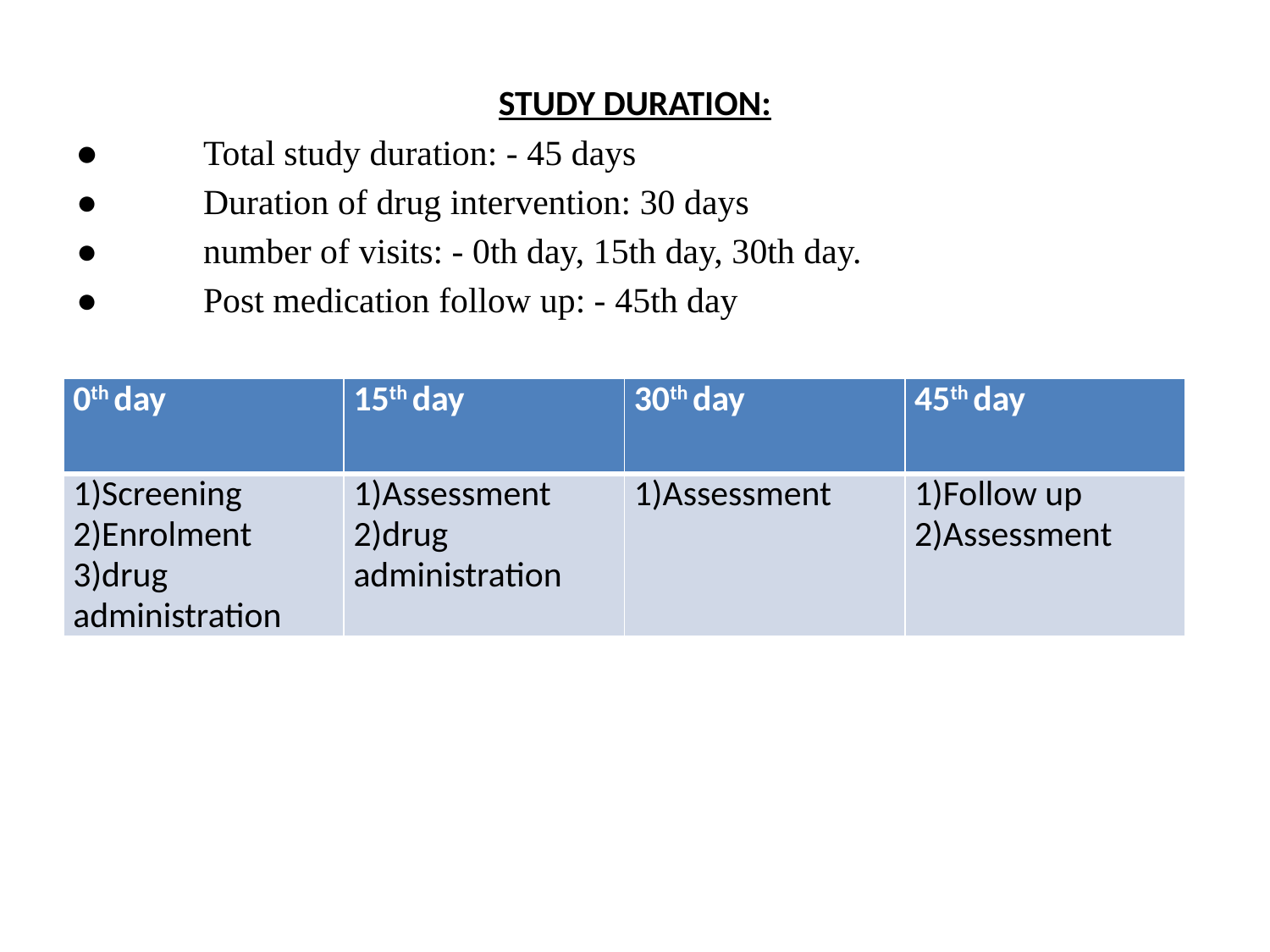

STUDY DURATION:
●	Total study duration: - 45 days
●	Duration of drug intervention: 30 days
●	number of visits: - 0th day, 15th day, 30th day.
●	Post medication follow up: - 45th day

| 0th day | 15th day | 30th day | 45th day |
| --- | --- | --- | --- |
| 1)Screening 2)Enrolment 3)drug administration | 1)Assessment 2)drug administration | 1)Assessment | 1)Follow up 2)Assessment |